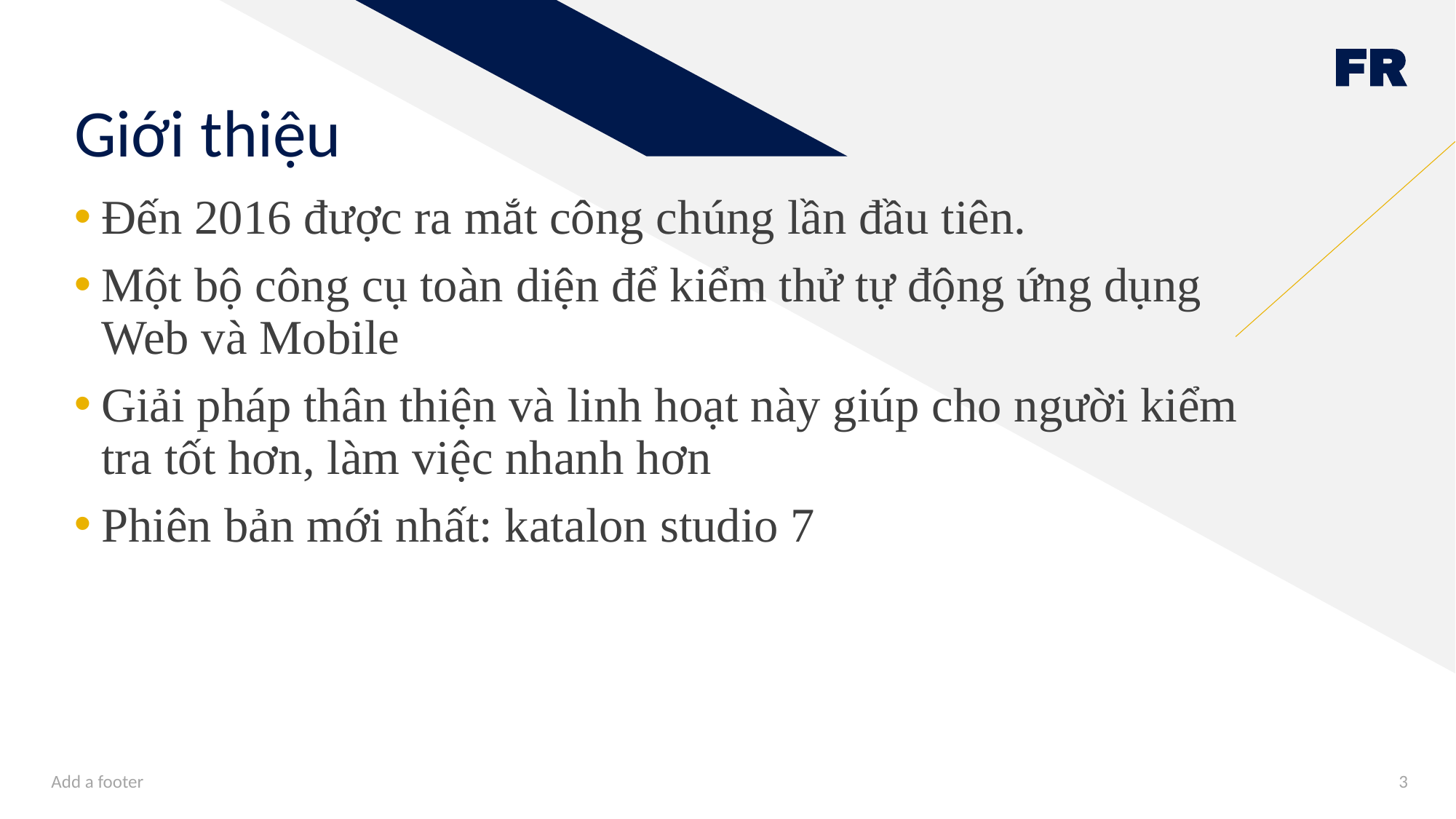

# Giới thiệu
Đến 2016 được ra mắt công chúng lần đầu tiên.
Một bộ công cụ toàn diện để kiểm thử tự động ứng dụng Web và Mobile
Giải pháp thân thiện và linh hoạt này giúp cho người kiểm tra tốt hơn, làm việc nhanh hơn
Phiên bản mới nhất: katalon studio 7

Add a footer
3